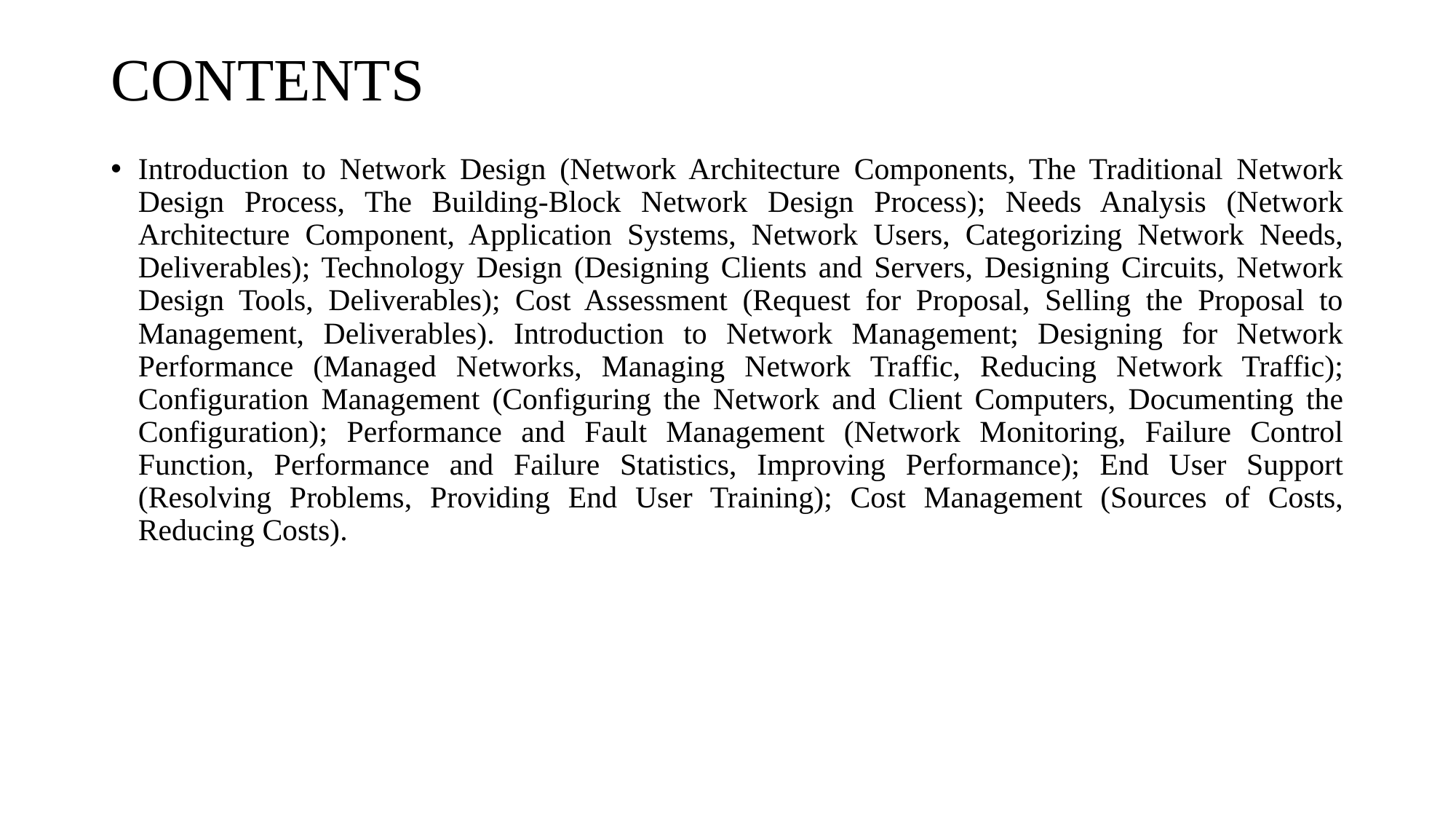

# CONTENTS
Introduction to Network Design (Network Architecture Components, The Traditional Network Design Process, The Building-Block Network Design Process); Needs Analysis (Network Architecture Component, Application Systems, Network Users, Categorizing Network Needs, Deliverables); Technology Design (Designing Clients and Servers, Designing Circuits, Network Design Tools, Deliverables); Cost Assessment (Request for Proposal, Selling the Proposal to Management, Deliverables). Introduction to Network Management; Designing for Network Performance (Managed Networks, Managing Network Traffic, Reducing Network Traffic); Configuration Management (Configuring the Network and Client Computers, Documenting the Configuration); Performance and Fault Management (Network Monitoring, Failure Control Function, Performance and Failure Statistics, Improving Performance); End User Support (Resolving Problems, Providing End User Training); Cost Management (Sources of Costs, Reducing Costs).